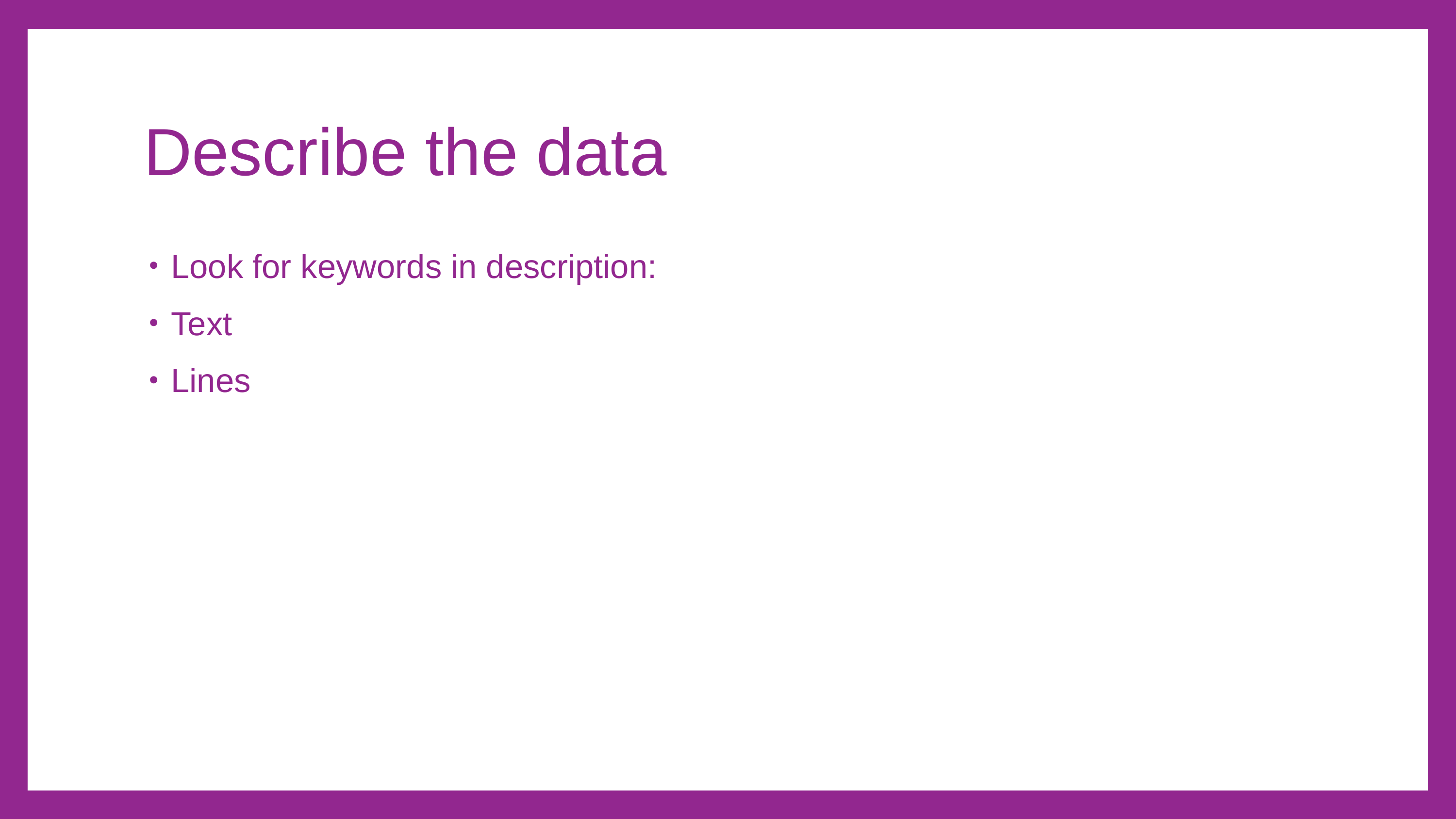

# Describe the data
Look for keywords in description:
Text
Lines